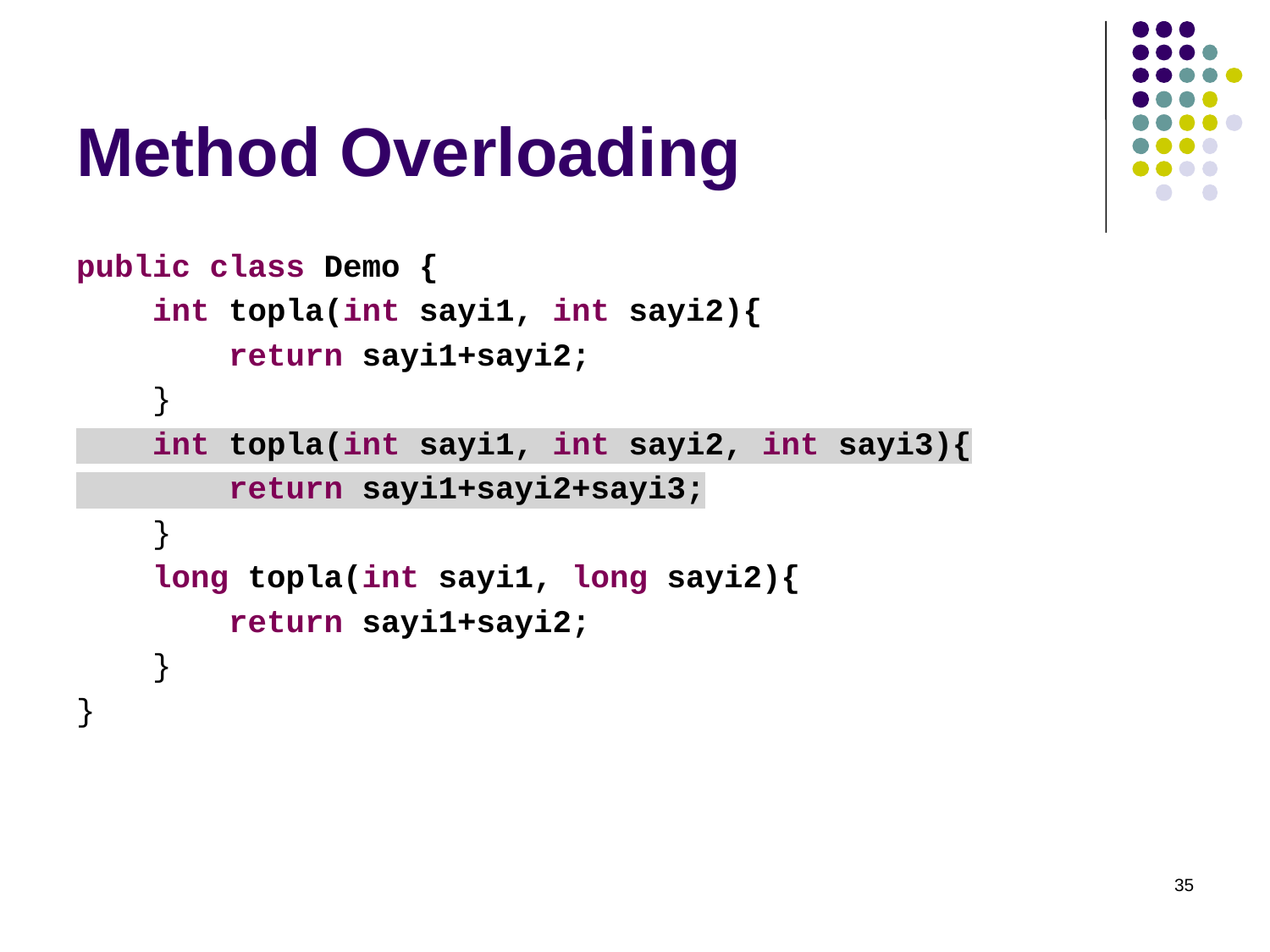

# Method Overloading
public class Demo {
    int topla(int sayi1, int sayi2){
        return sayi1+sayi2;
    }
    int topla(int sayi1, int sayi2, int sayi3){
        return sayi1+sayi2+sayi3;
    }
    long topla(int sayi1, long sayi2){
        return sayi1+sayi2;
    }
}
35